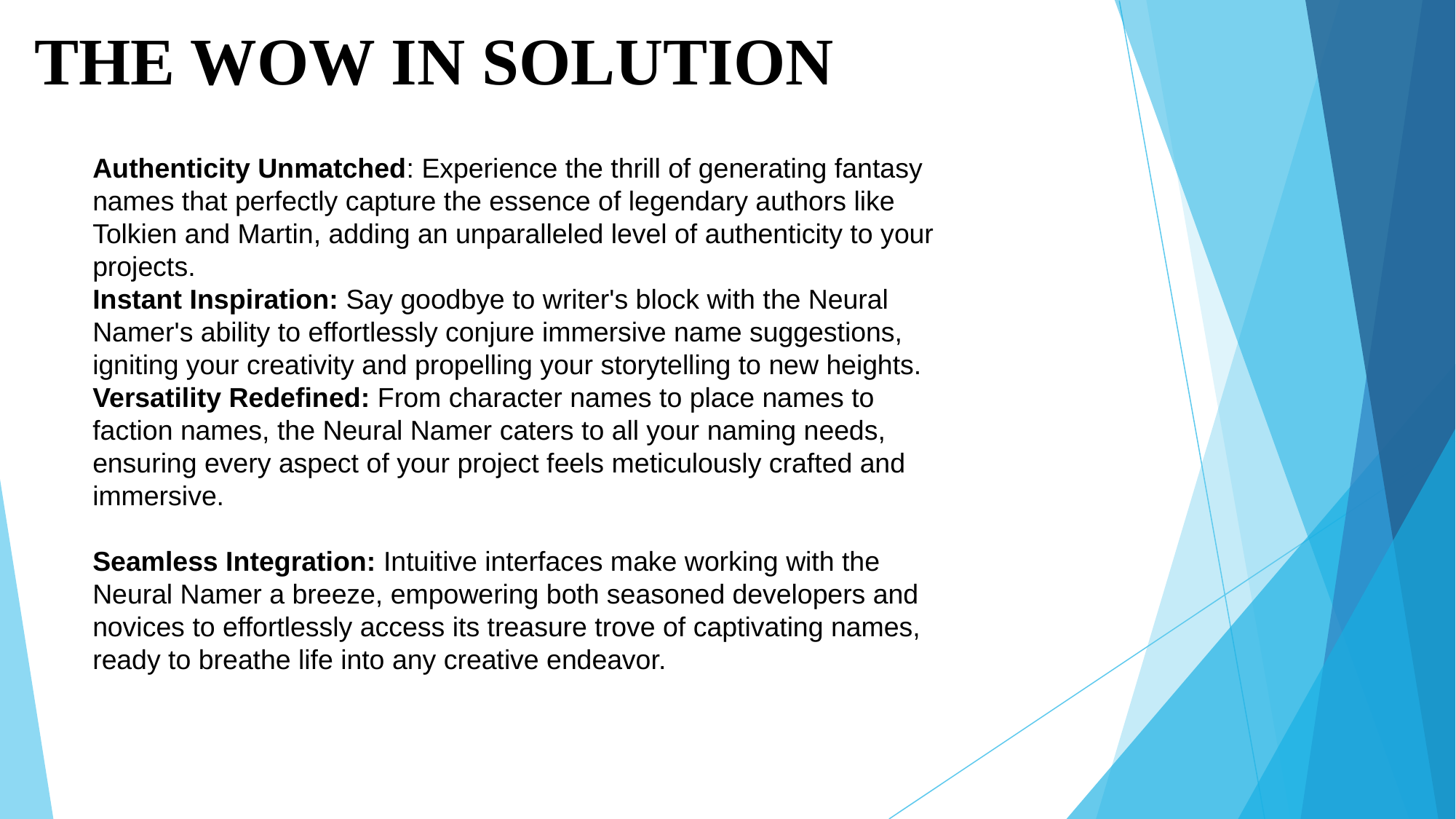

THE WOW IN SOLUTION

Authenticity Unmatched: Experience the thrill of generating fantasy names that perfectly capture the essence of legendary authors like Tolkien and Martin, adding an unparalleled level of authenticity to your projects.
Instant Inspiration: Say goodbye to writer's block with the Neural Namer's ability to effortlessly conjure immersive name suggestions, igniting your creativity and propelling your storytelling to new heights.
Versatility Redefined: From character names to place names to faction names, the Neural Namer caters to all your naming needs, ensuring every aspect of your project feels meticulously crafted and immersive.

Seamless Integration: Intuitive interfaces make working with the Neural Namer a breeze, empowering both seasoned developers and novices to effortlessly access its treasure trove of captivating names, ready to breathe life into any creative endeavor.